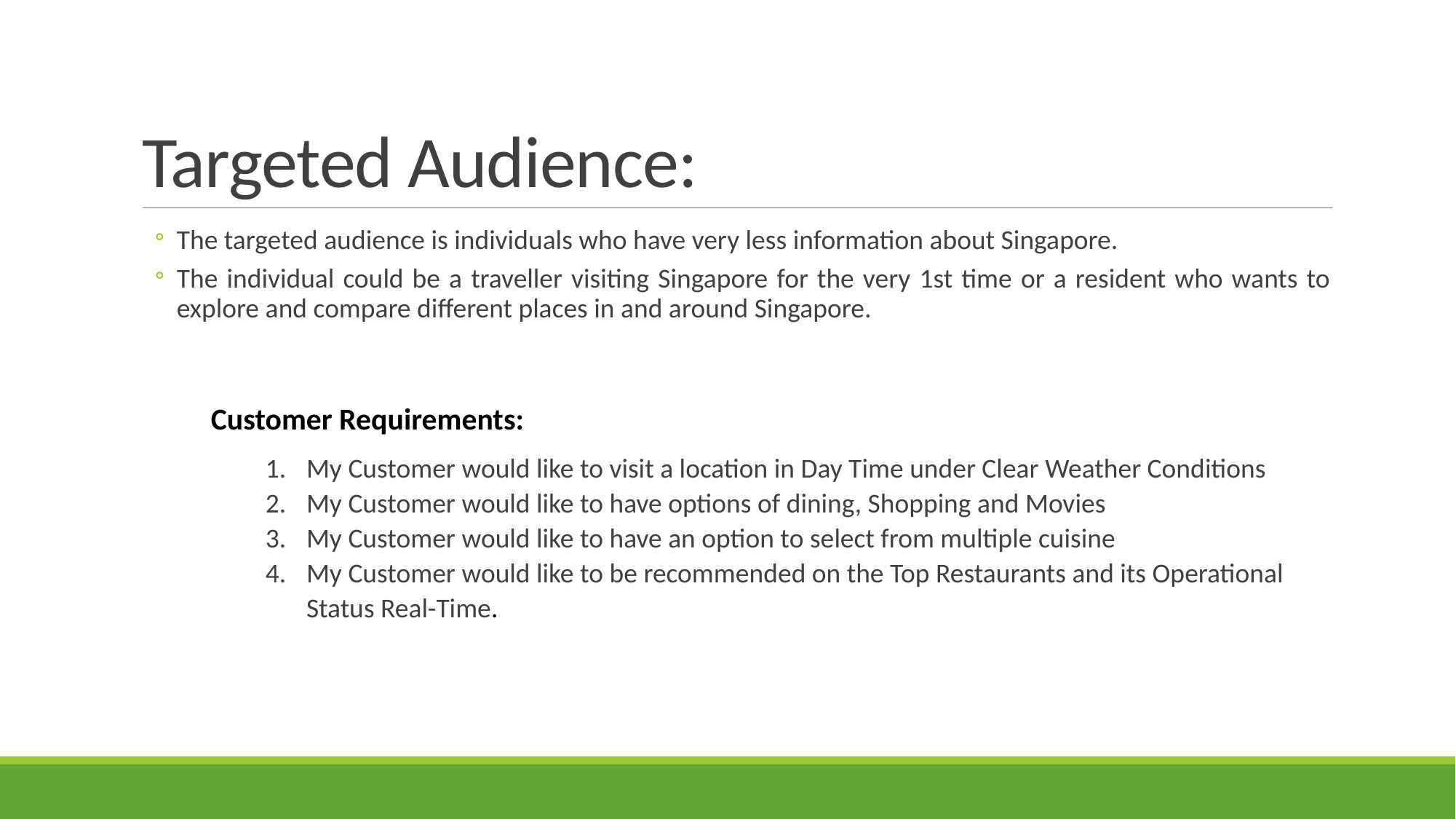

# Targeted Audience:
The targeted audience is individuals who have very less information about Singapore.
The individual could be a traveller visiting Singapore for the very 1st time or a resident who wants to explore and compare different places in and around Singapore.
Customer Requirements:
My Customer would like to visit a location in Day Time under Clear Weather Conditions
My Customer would like to have options of dining, Shopping and Movies
My Customer would like to have an option to select from multiple cuisine
My Customer would like to be recommended on the Top Restaurants and its Operational Status Real-Time.